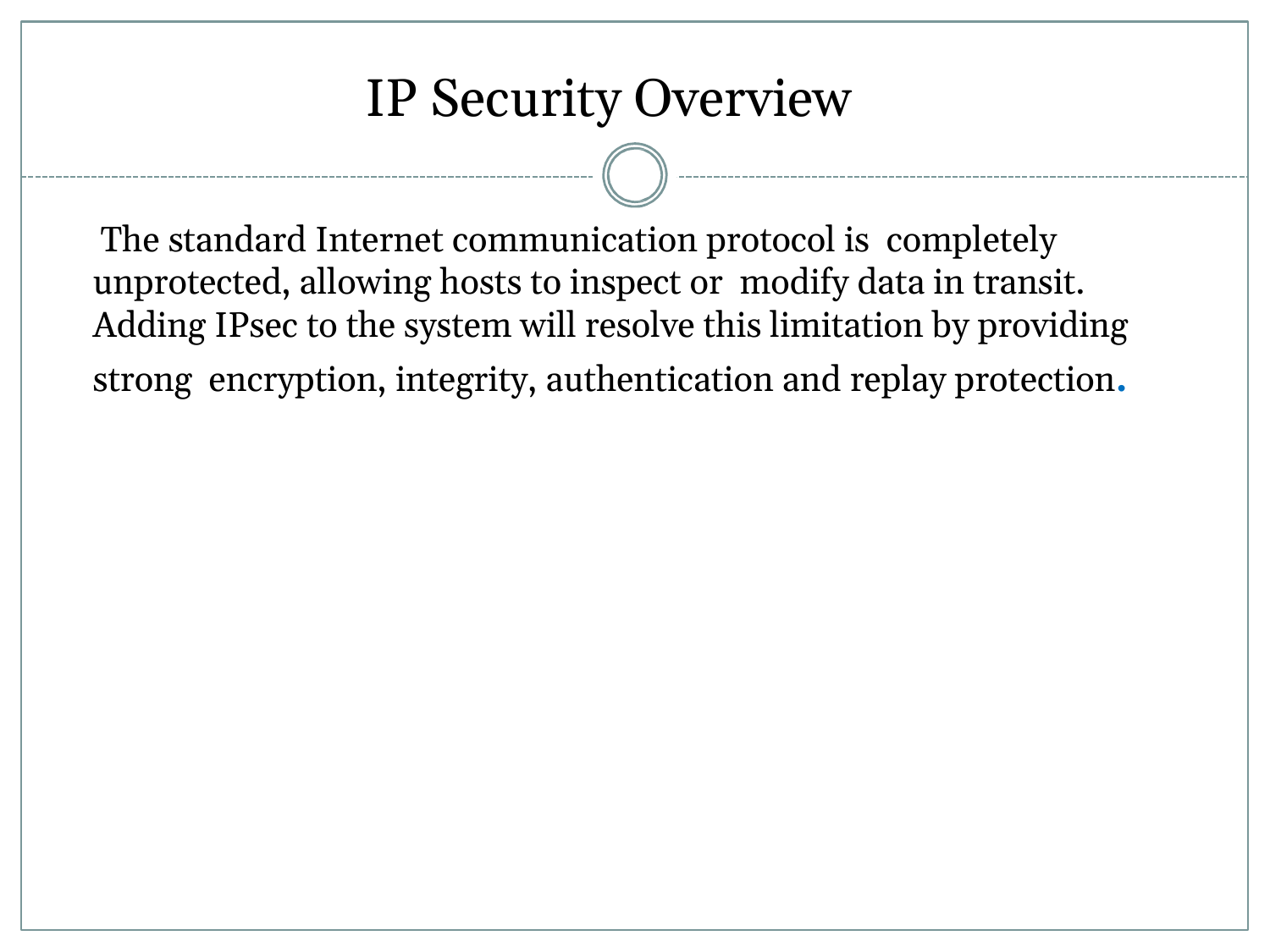

# IP Security Overview

The standard Internet communication protocol is  completely unprotected, allowing hosts to inspect or  modify data in transit. Adding IPsec to the system will resolve this limitation by providing strong  encryption, integrity, authentication and replay protection.